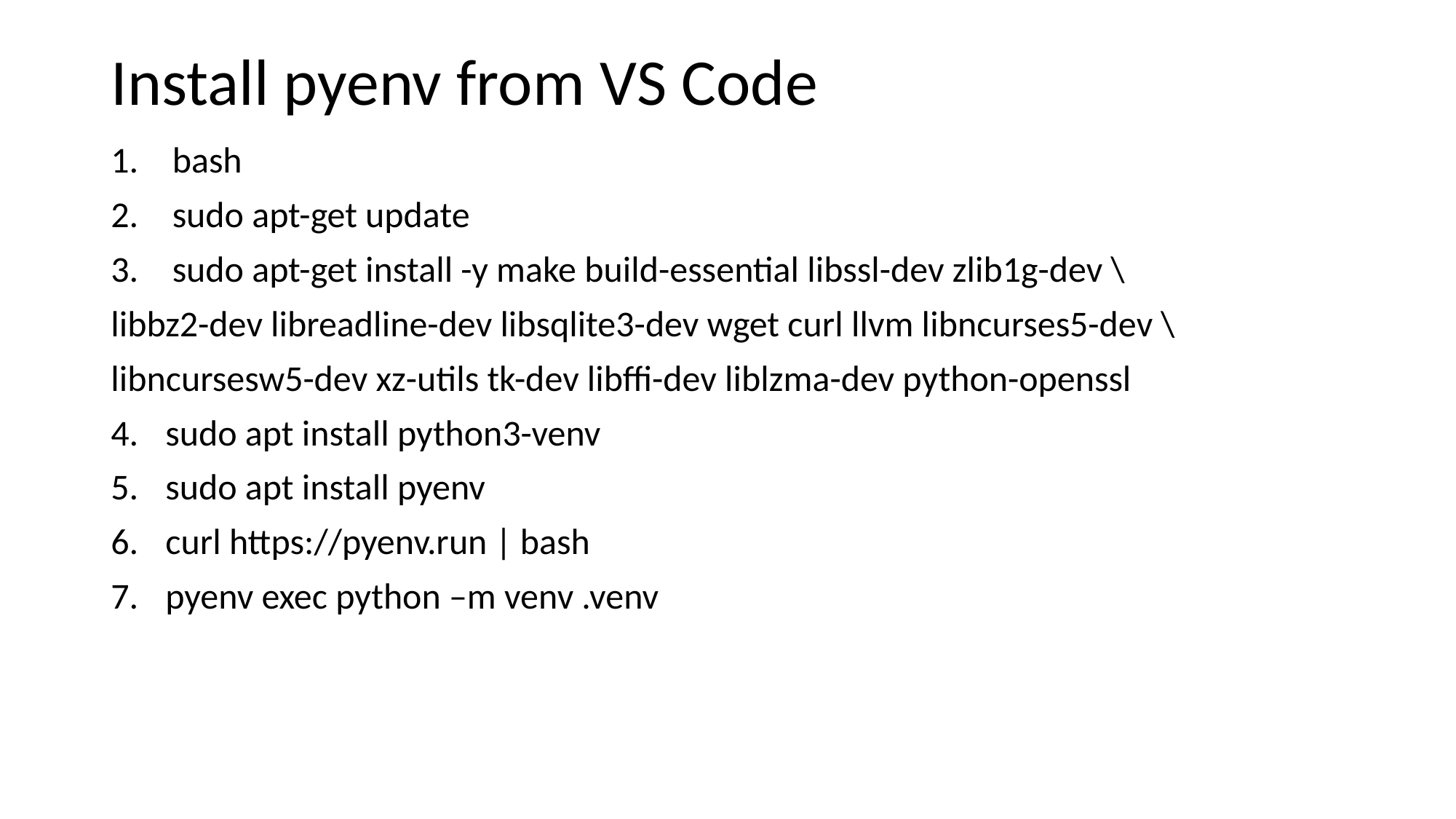

# Install pyenv from VS Code
bash
sudo apt-get update
sudo apt-get install -y make build-essential libssl-dev zlib1g-dev \
libbz2-dev libreadline-dev libsqlite3-dev wget curl llvm libncurses5-dev \
libncursesw5-dev xz-utils tk-dev libffi-dev liblzma-dev python-openssl
sudo apt install python3-venv
sudo apt install pyenv
curl https://pyenv.run | bash
pyenv exec python –m venv .venv